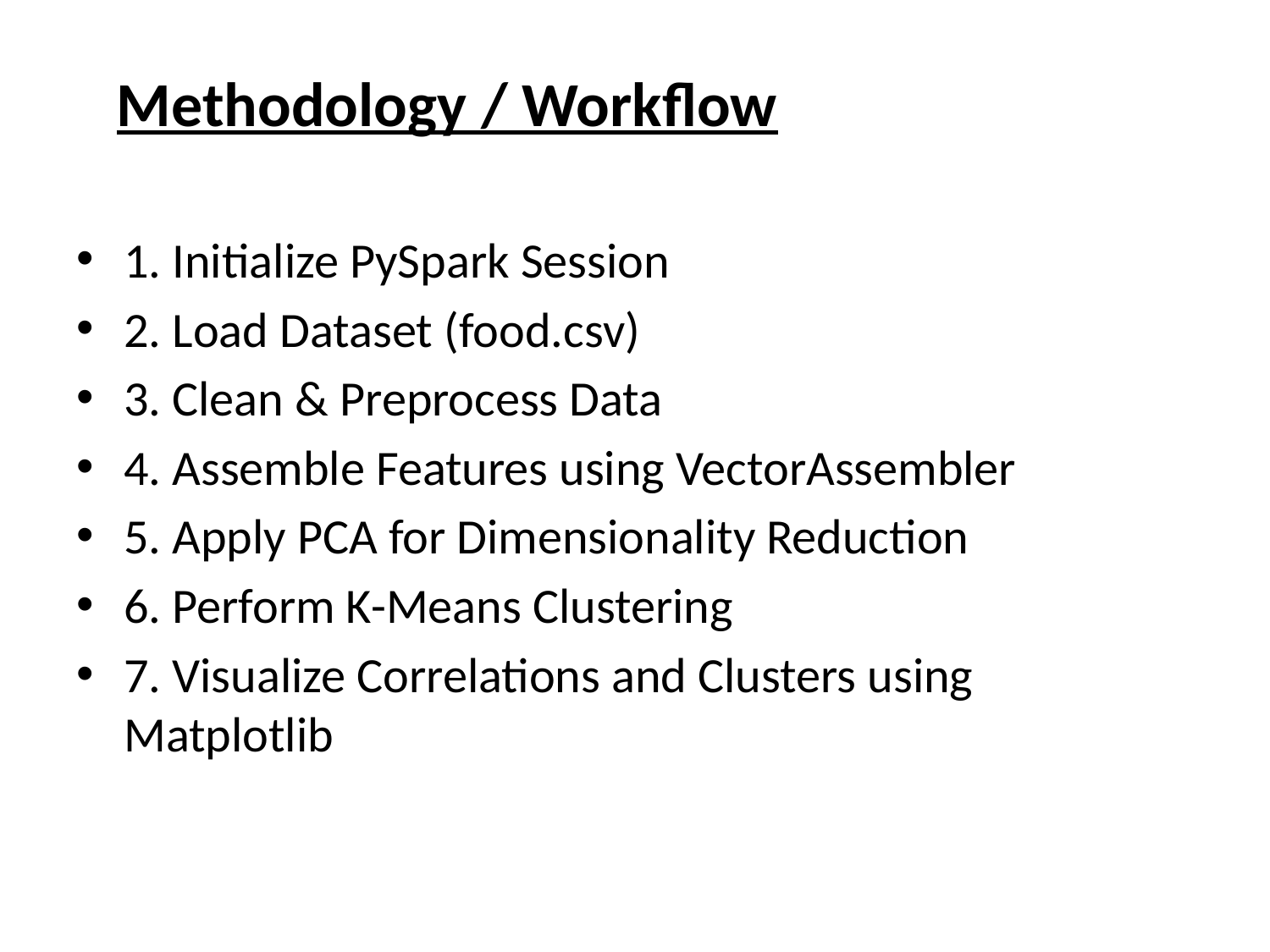

# Methodology / Workflow
1. Initialize PySpark Session
2. Load Dataset (food.csv)
3. Clean & Preprocess Data
4. Assemble Features using VectorAssembler
5. Apply PCA for Dimensionality Reduction
6. Perform K-Means Clustering
7. Visualize Correlations and Clusters using Matplotlib